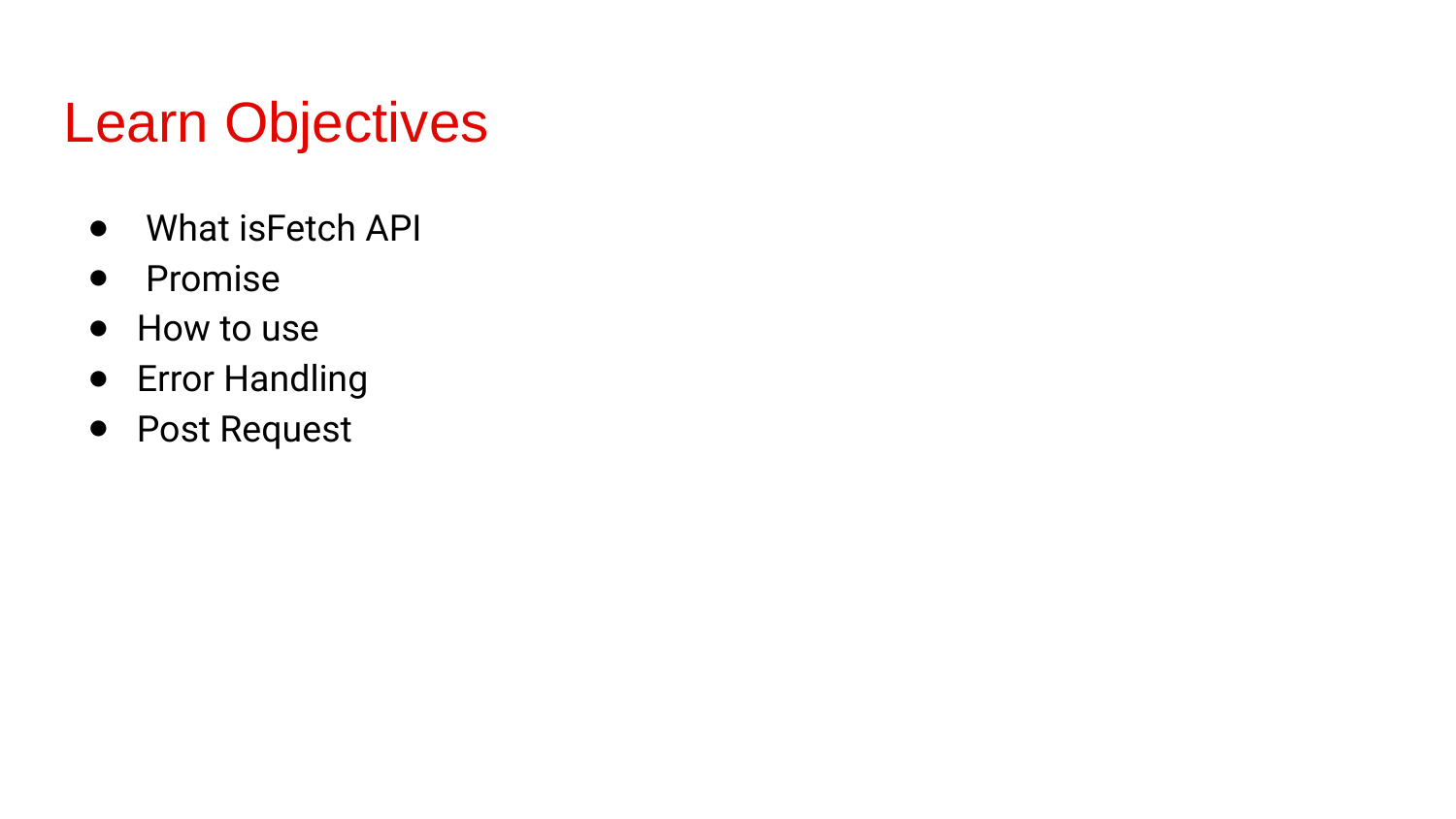

Learn Objectives
 What isFetch API
 Promise
How to use
Error Handling
Post Request